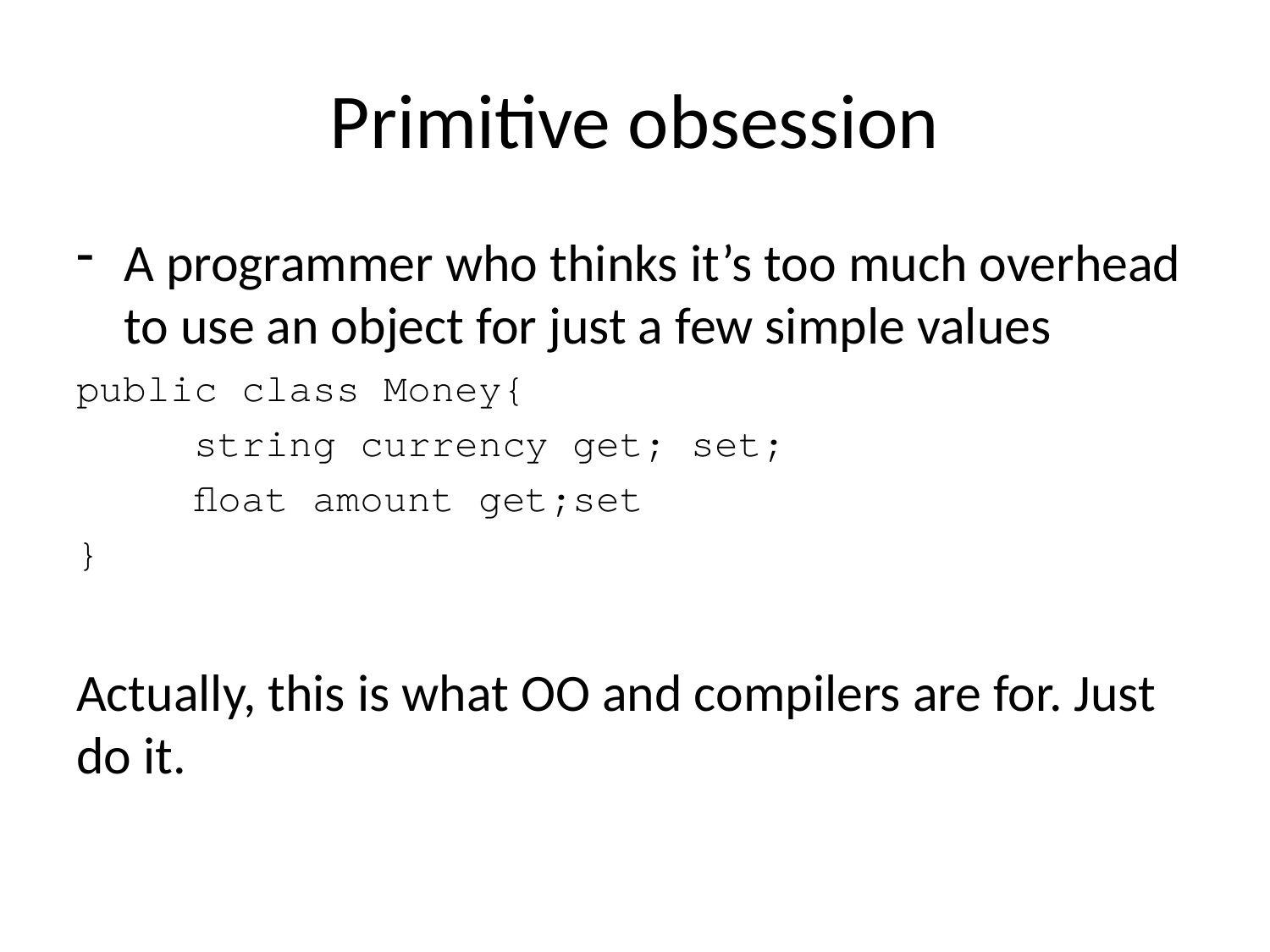

# Primitive obsession
A programmer who thinks it’s too much overhead to use an object for just a few simple values
public class Money{
	string currency get; set;
	float amount get;set
}

Actually, this is what OO and compilers are for. Just do it.